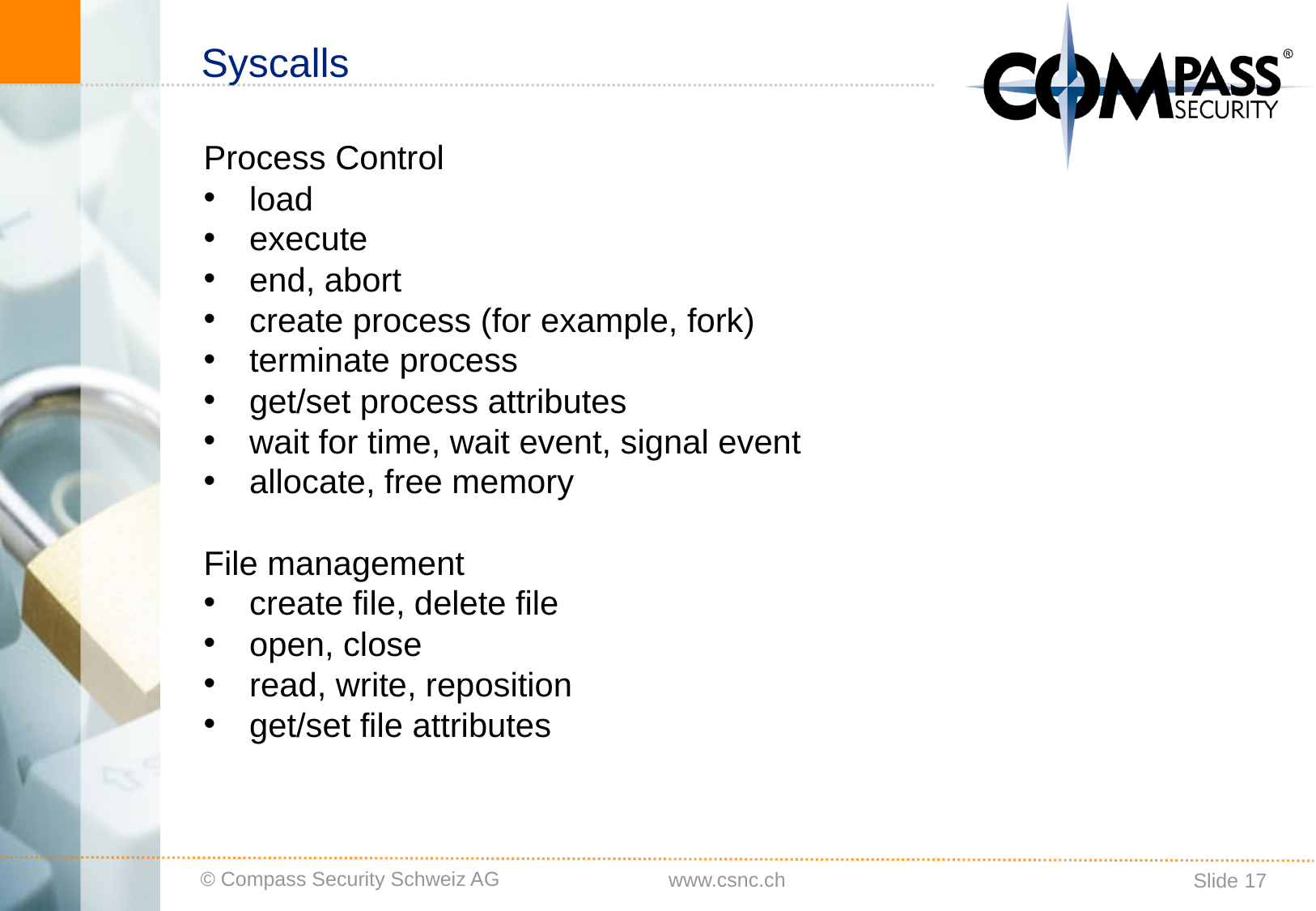

# Syscalls
Process Control
load
execute
end, abort
create process (for example, fork)
terminate process
get/set process attributes
wait for time, wait event, signal event
allocate, free memory

File management
create file, delete file
open, close
read, write, reposition
get/set file attributes